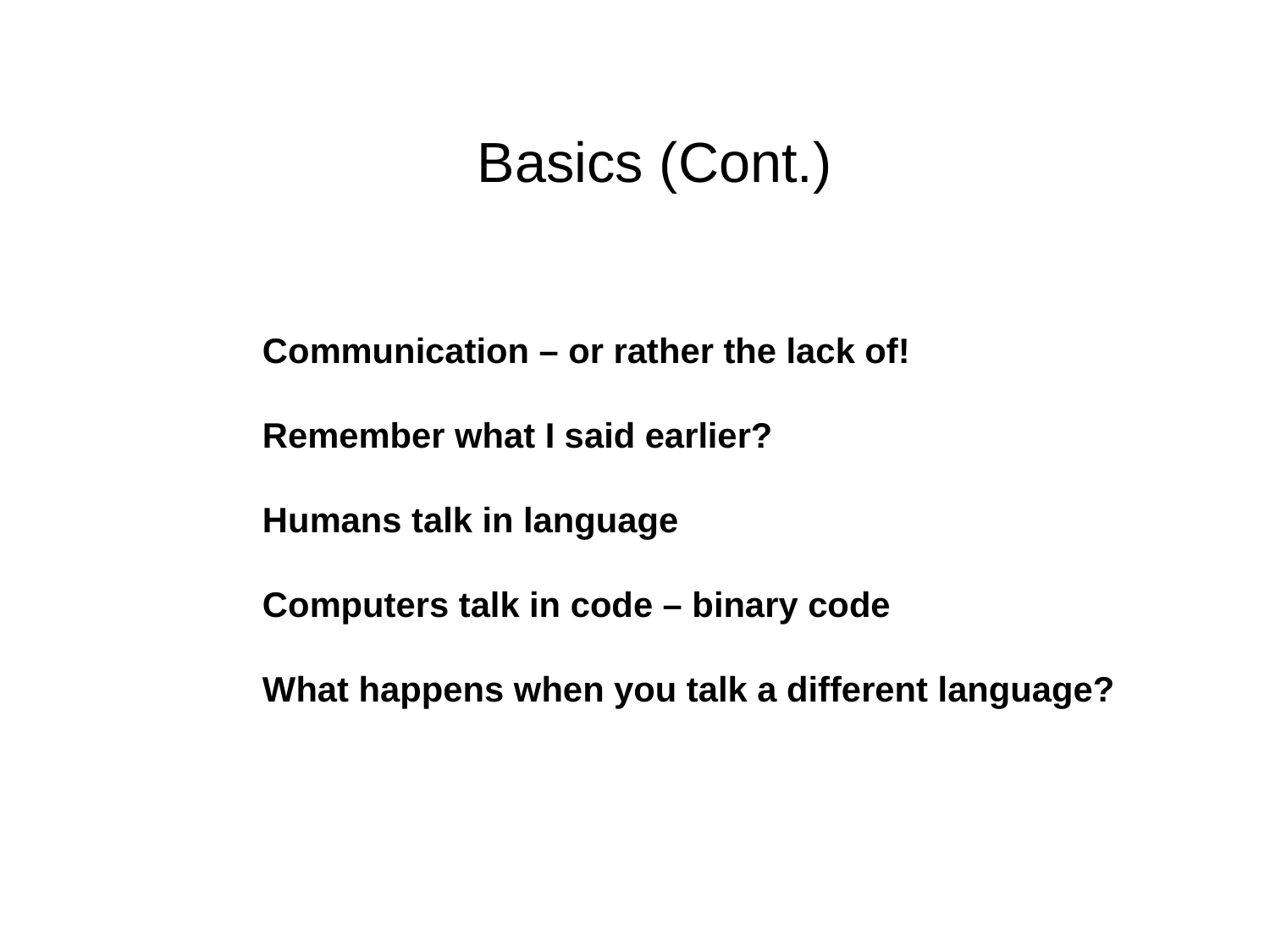

Basics (Cont.)
Communication – or rather the lack of!

Remember what I said earlier?

Humans talk in language

Computers talk in code – binary code

What happens when you talk a different language?